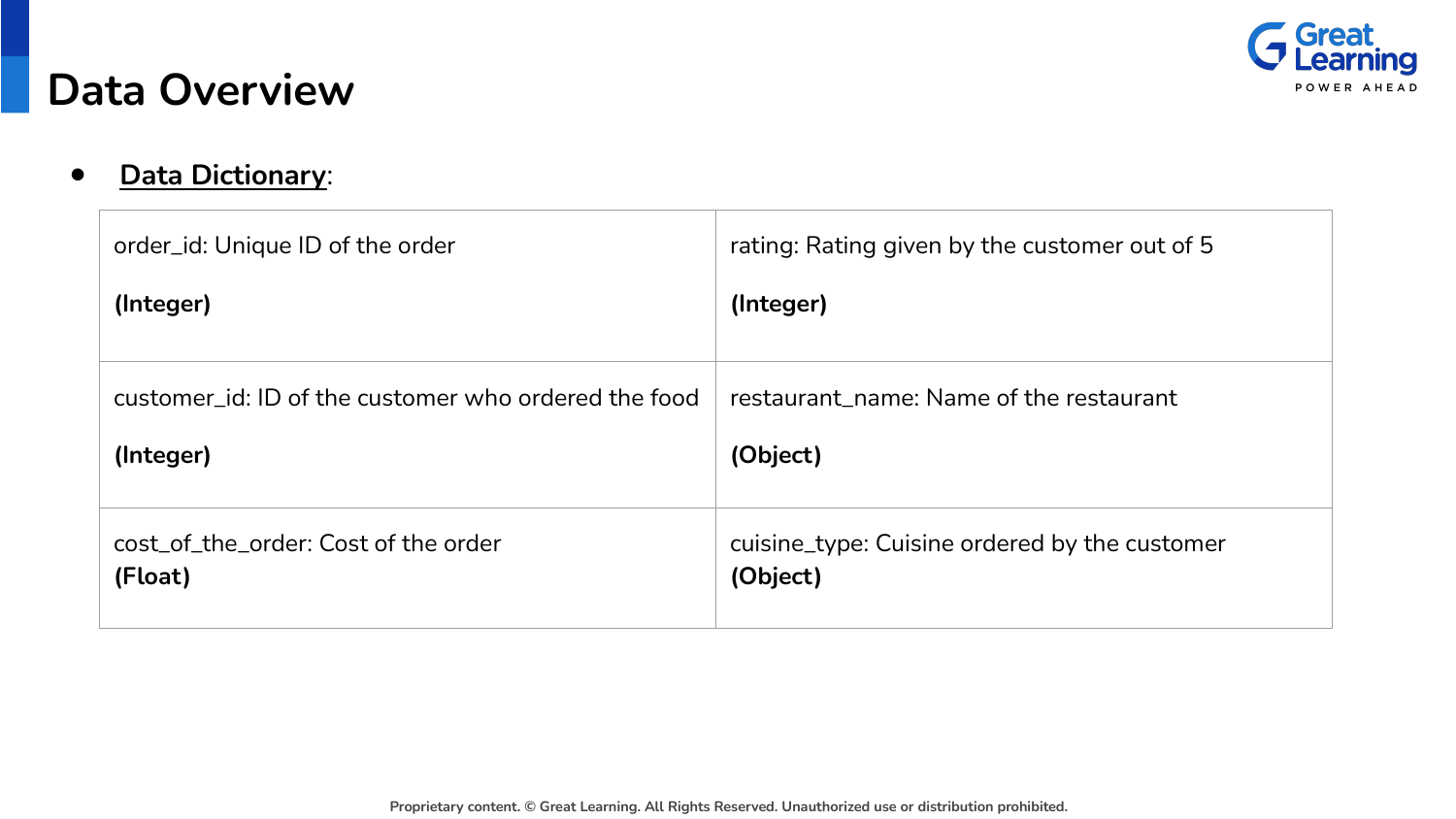

# Data Overview
Data Dictionary:

| order\_id: Unique ID of the order (Integer) | rating: Rating given by the customer out of 5 (Integer) |
| --- | --- |
| customer\_id: ID of the customer who ordered the food (Integer) | restaurant\_name: Name of the restaurant (Object) |
| cost\_of\_the\_order: Cost of the order (Float) | cuisine\_type: Cuisine ordered by the customer (Object) |